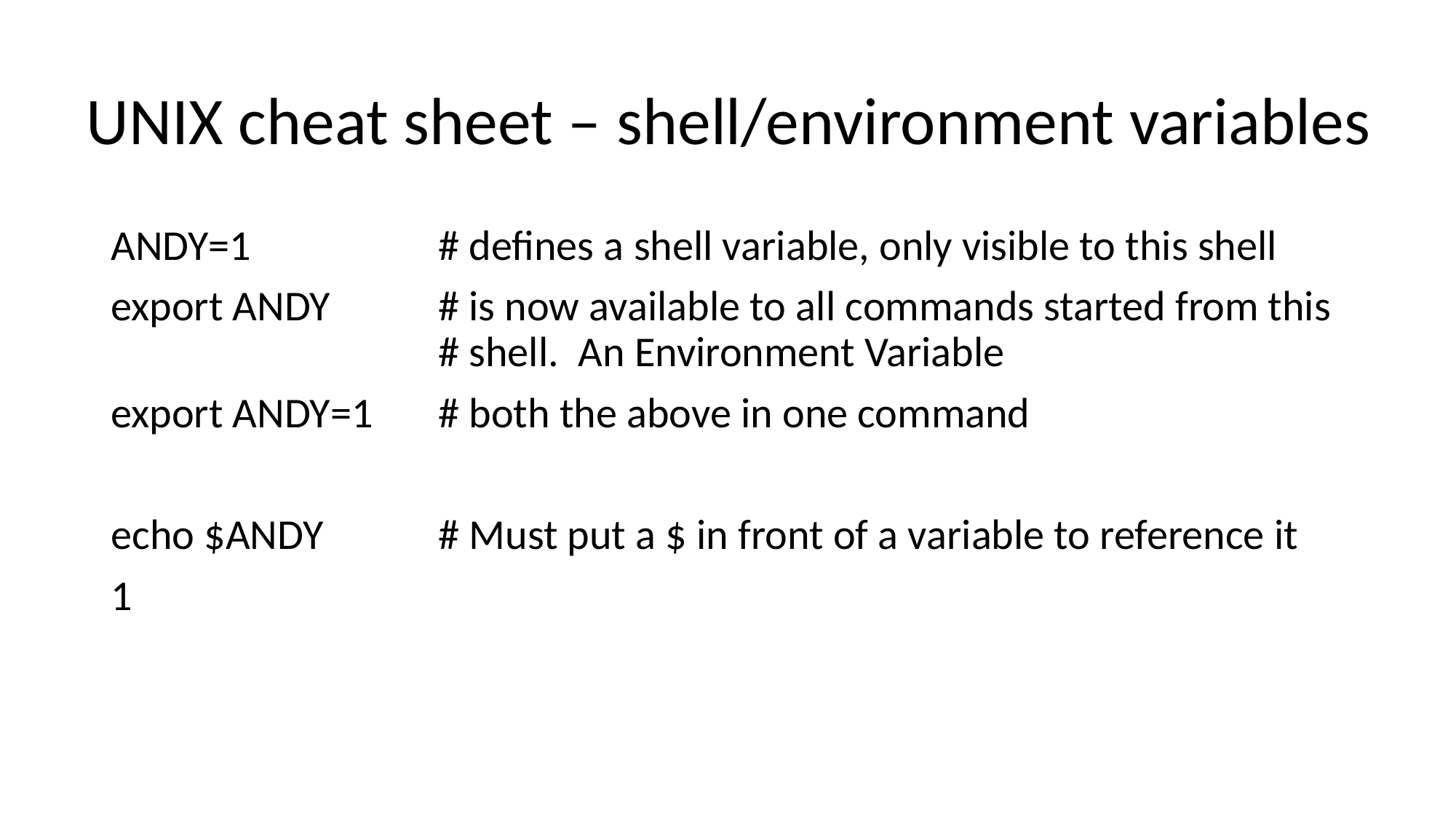

# UNIX cheat sheet – shell/environment variables
ANDY=1		# defines a shell variable, only visible to this shell
export ANDY 	# is now available to all commands started from this 			# shell.  An Environment Variable
export ANDY=1	# both the above in one command

echo $ANDY		# Must put a $ in front of a variable to reference it
1